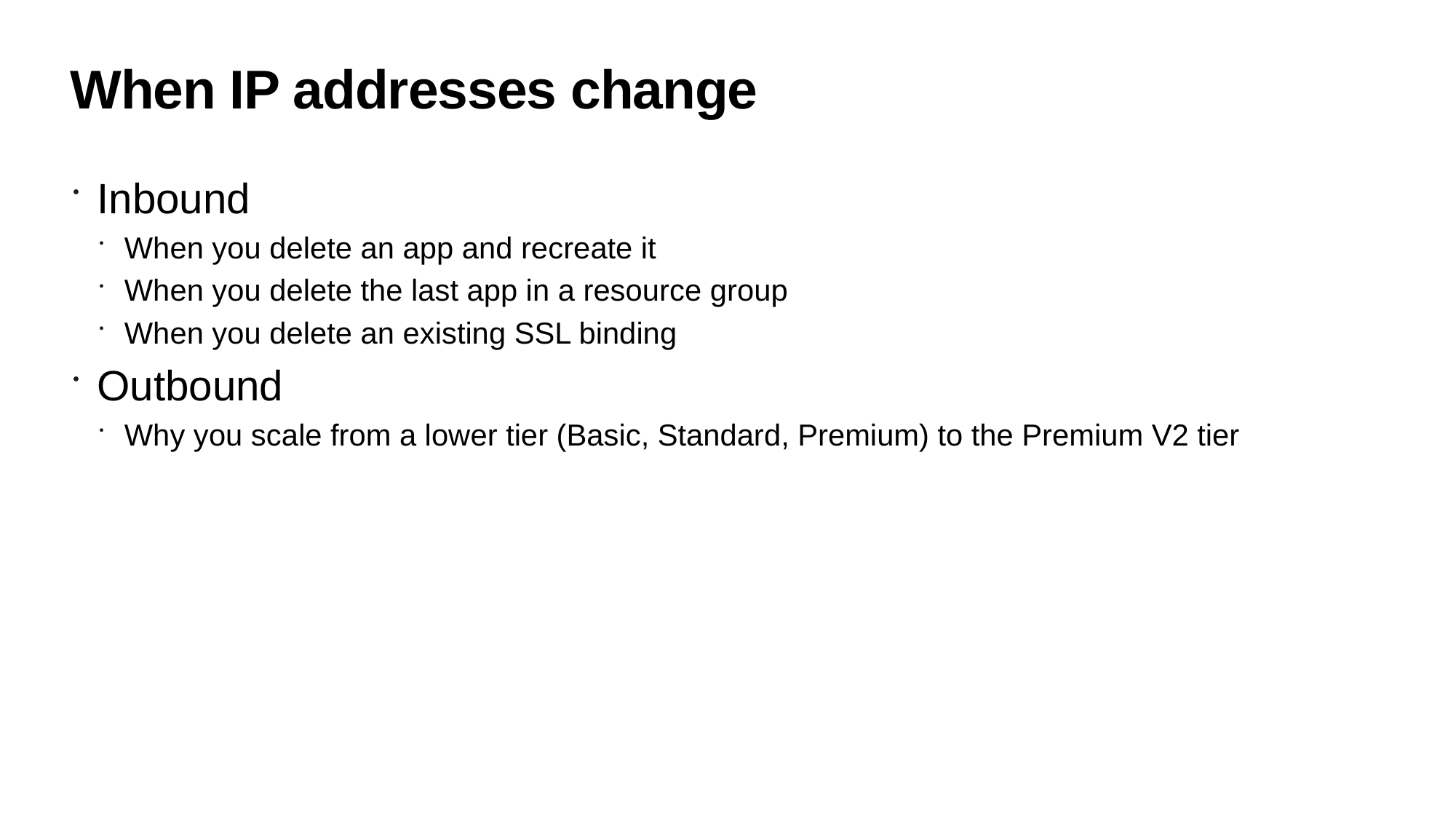

# When IP addresses change
Inbound
When you delete an app and recreate it
When you delete the last app in a resource group
When you delete an existing SSL binding
Outbound
Why you scale from a lower tier (Basic, Standard, Premium) to the Premium V2 tier